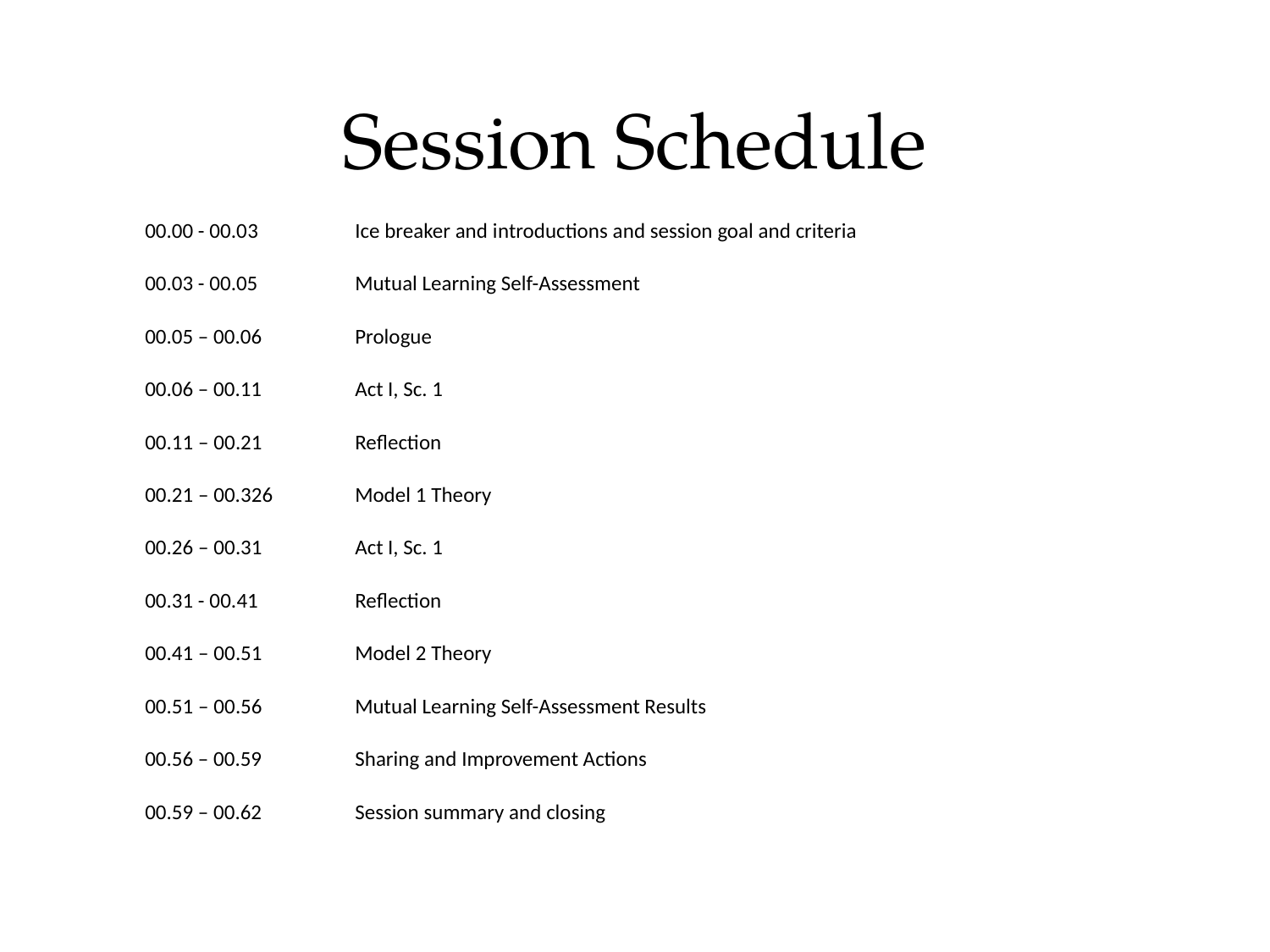

# Session Schedule
| 00.00 - 00.03 | Ice breaker and introductions and session goal and criteria |
| --- | --- |
| 00.03 - 00.05 | Mutual Learning Self-Assessment |
| 00.05 – 00.06 | Prologue |
| 00.06 – 00.11 | Act I, Sc. 1 |
| 00.11 – 00.21 | Reflection |
| 00.21 – 00.326 | Model 1 Theory |
| 00.26 – 00.31 | Act I, Sc. 1 |
| 00.31 - 00.41 | Reflection |
| 00.41 – 00.51 | Model 2 Theory |
| 00.51 – 00.56 | Mutual Learning Self-Assessment Results |
| 00.56 – 00.59 | Sharing and Improvement Actions |
| 00.59 – 00.62 | Session summary and closing |